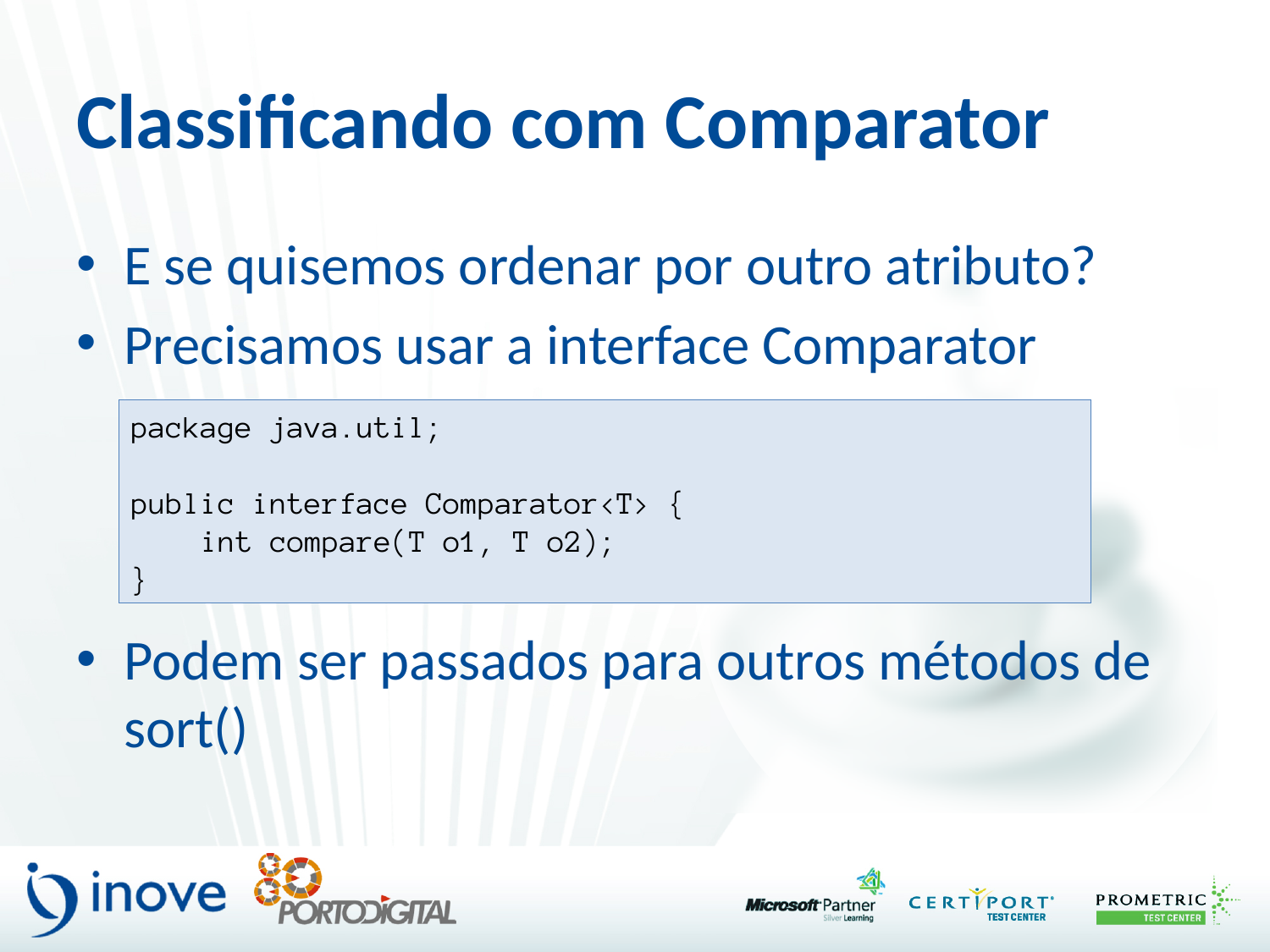

# Classificando com Comparator
E se quisemos ordenar por outro atributo?
Precisamos usar a interface Comparator

Podem ser passados para outros métodos de sort()
package java.util;

public interface Comparator<T> {
    int compare(T o1, T o2);
}